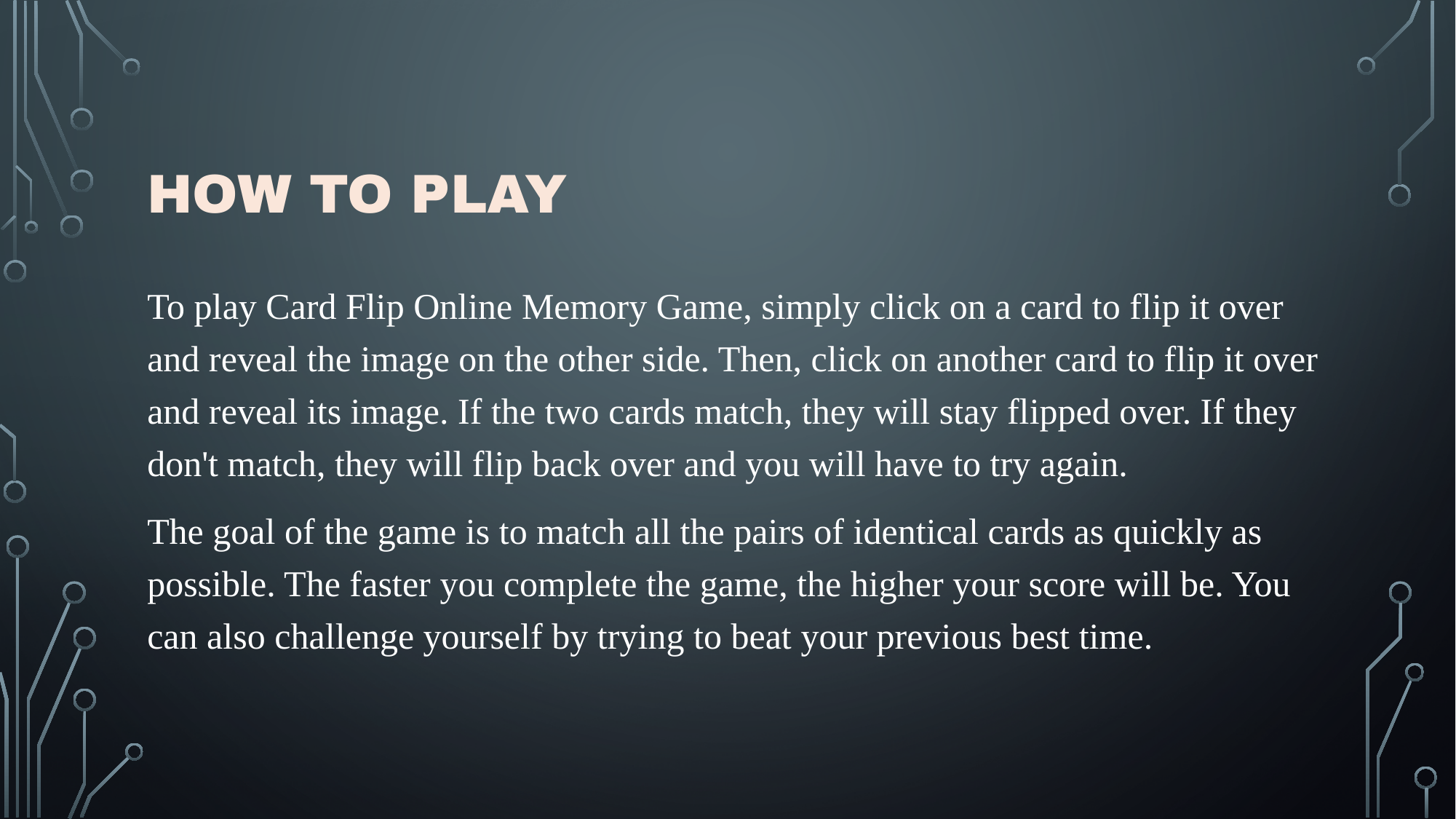

# How to Play
To play Card Flip Online Memory Game, simply click on a card to flip it over and reveal the image on the other side. Then, click on another card to flip it over and reveal its image. If the two cards match, they will stay flipped over. If they don't match, they will flip back over and you will have to try again.
The goal of the game is to match all the pairs of identical cards as quickly as possible. The faster you complete the game, the higher your score will be. You can also challenge yourself by trying to beat your previous best time.